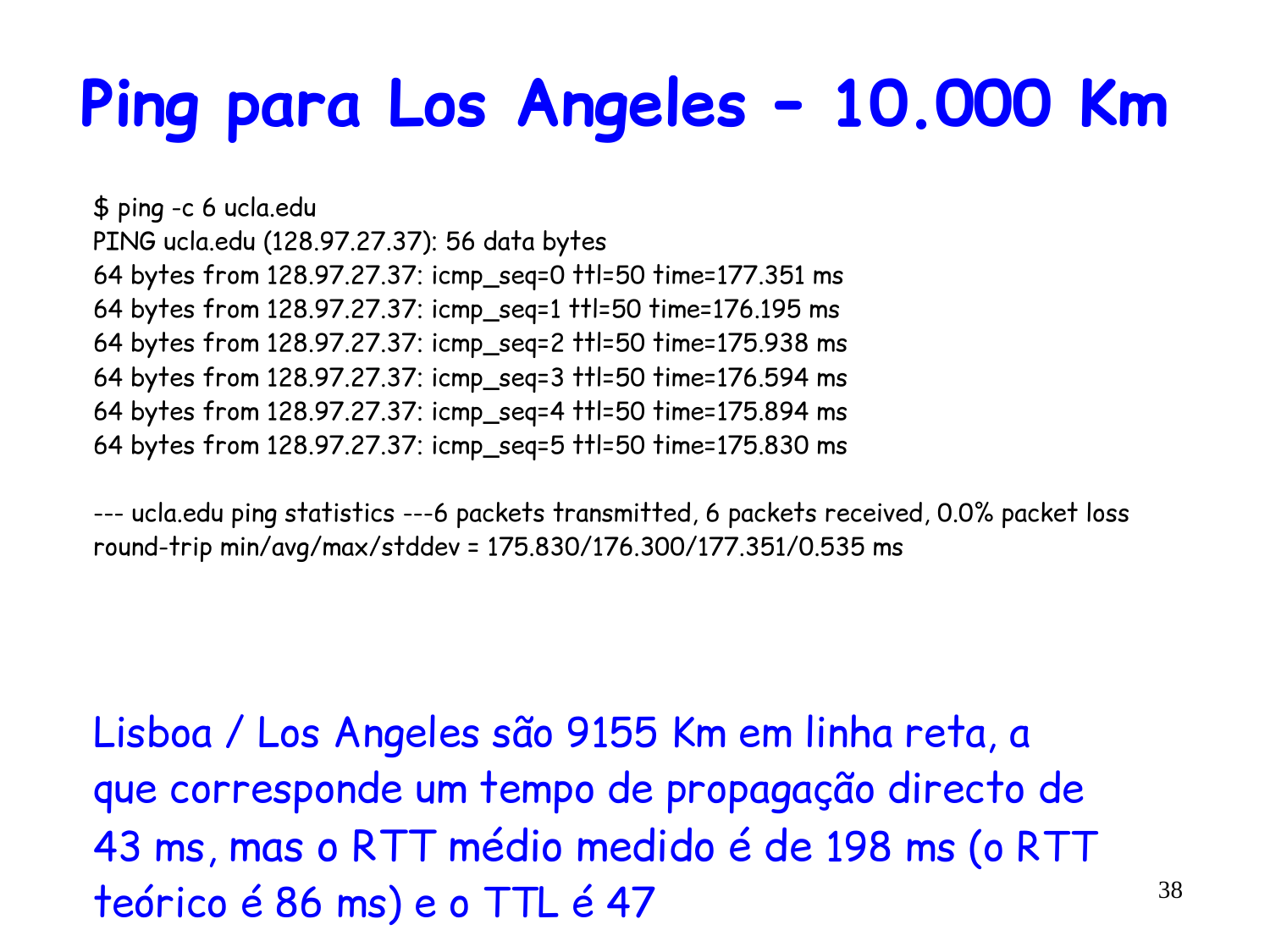

# Ping para Los Angeles – 10.000 Km
$ ping -c 6 ucla.edu
PING ucla.edu (128.97.27.37): 56 data bytes
64 bytes from 128.97.27.37: icmp_seq=0 ttl=50 time=177.351 ms
64 bytes from 128.97.27.37: icmp_seq=1 ttl=50 time=176.195 ms
64 bytes from 128.97.27.37: icmp_seq=2 ttl=50 time=175.938 ms
64 bytes from 128.97.27.37: icmp_seq=3 ttl=50 time=176.594 ms
64 bytes from 128.97.27.37: icmp_seq=4 ttl=50 time=175.894 ms
64 bytes from 128.97.27.37: icmp_seq=5 ttl=50 time=175.830 ms

--- ucla.edu ping statistics ---6 packets transmitted, 6 packets received, 0.0% packet loss
round-trip min/avg/max/stddev = 175.830/176.300/177.351/0.535 ms

Lisboa / Los Angeles são 9155 Km em linha reta, a que corresponde um tempo de propagação directo de 43 ms, mas o RTT médio medido é de 198 ms (o RTT teórico é 86 ms) e o TTL é 47

38